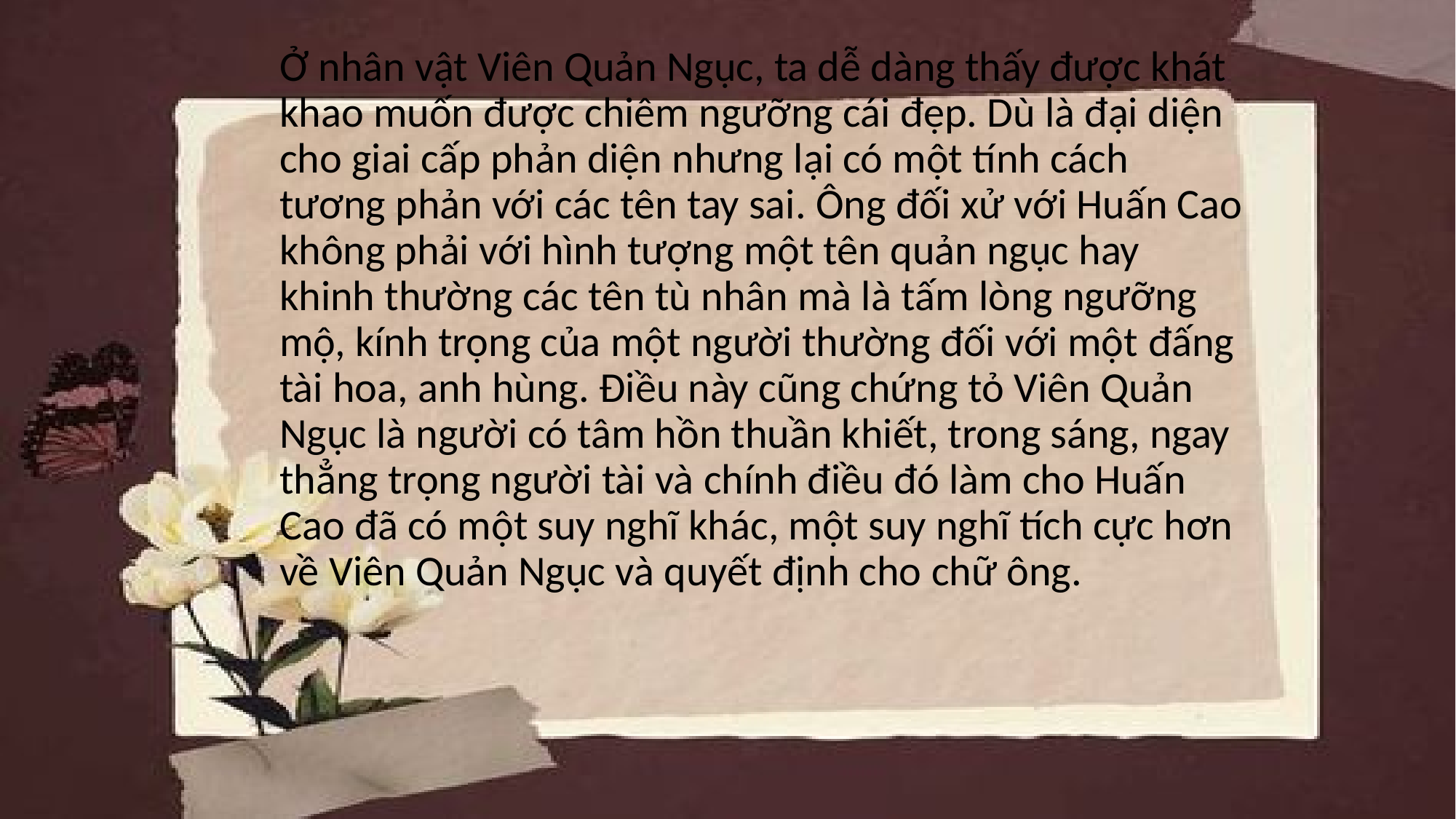

Ở nhân vật Viên Quản Ngục, ta dễ dàng thấy được khát khao muốn được chiêm ngưỡng cái đẹp. Dù là đại diện cho giai cấp phản diện nhưng lại có một tính cách tương phản với các tên tay sai. Ông đối xử với Huấn Cao không phải với hình tượng một tên quản ngục hay khinh thường các tên tù nhân mà là tấm lòng ngưỡng mộ, kính trọng của một người thường đối với một đấng tài hoa, anh hùng. Điều này cũng chứng tỏ Viên Quản Ngục là người có tâm hồn thuần khiết, trong sáng, ngay thẳng trọng người tài và chính điều đó làm cho Huấn Cao đã có một suy nghĩ khác, một suy nghĩ tích cực hơn về Viên Quản Ngục và quyết định cho chữ ông.